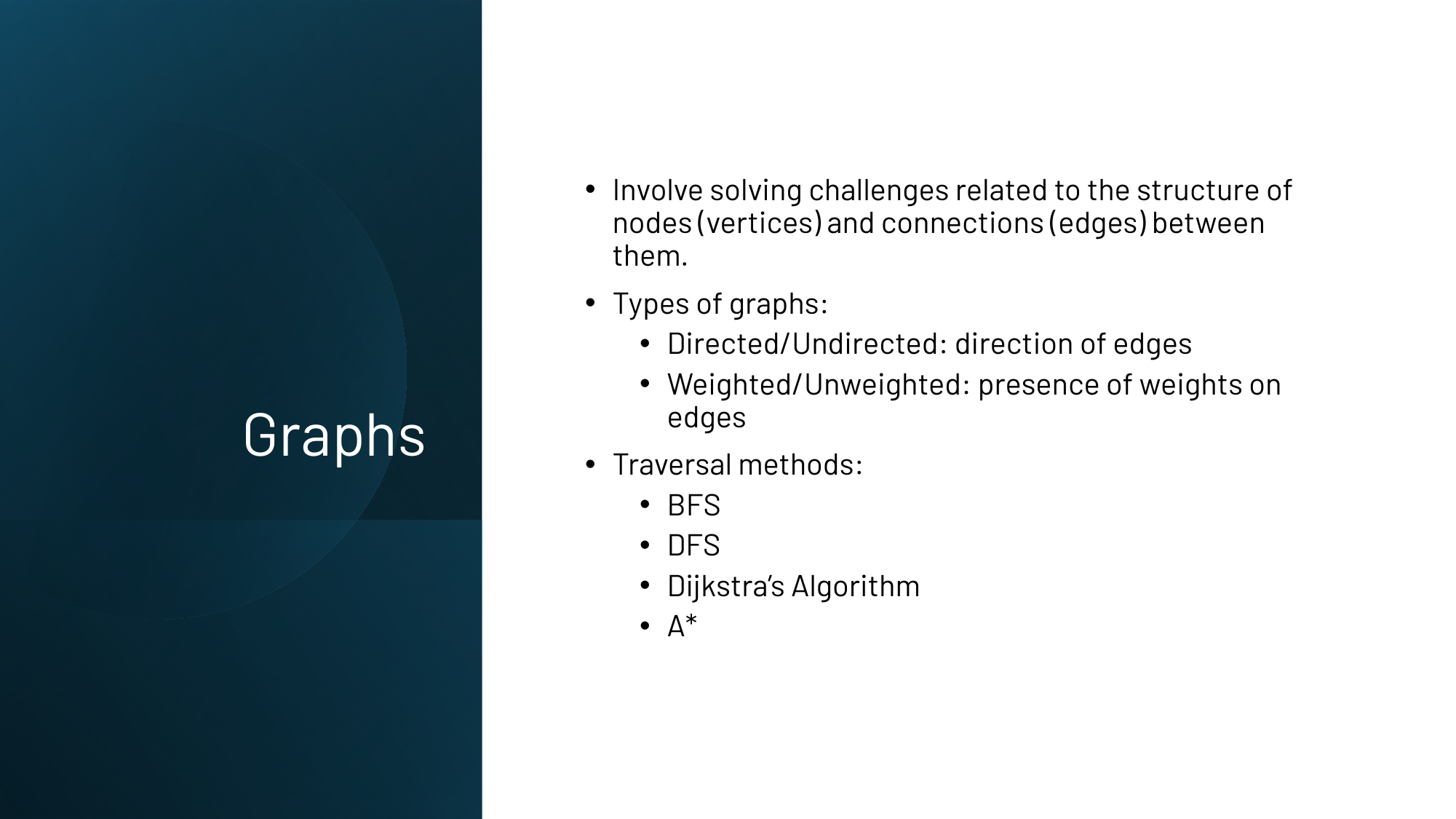

# Graphs
Involve solving challenges related to the structure of nodes (vertices) and connections (edges) between them.
Types of graphs:
Directed/Undirected: direction of edges
Weighted/Unweighted: presence of weights on edges
Traversal methods:
BFS
DFS
Dijkstra’s Algorithm
A*